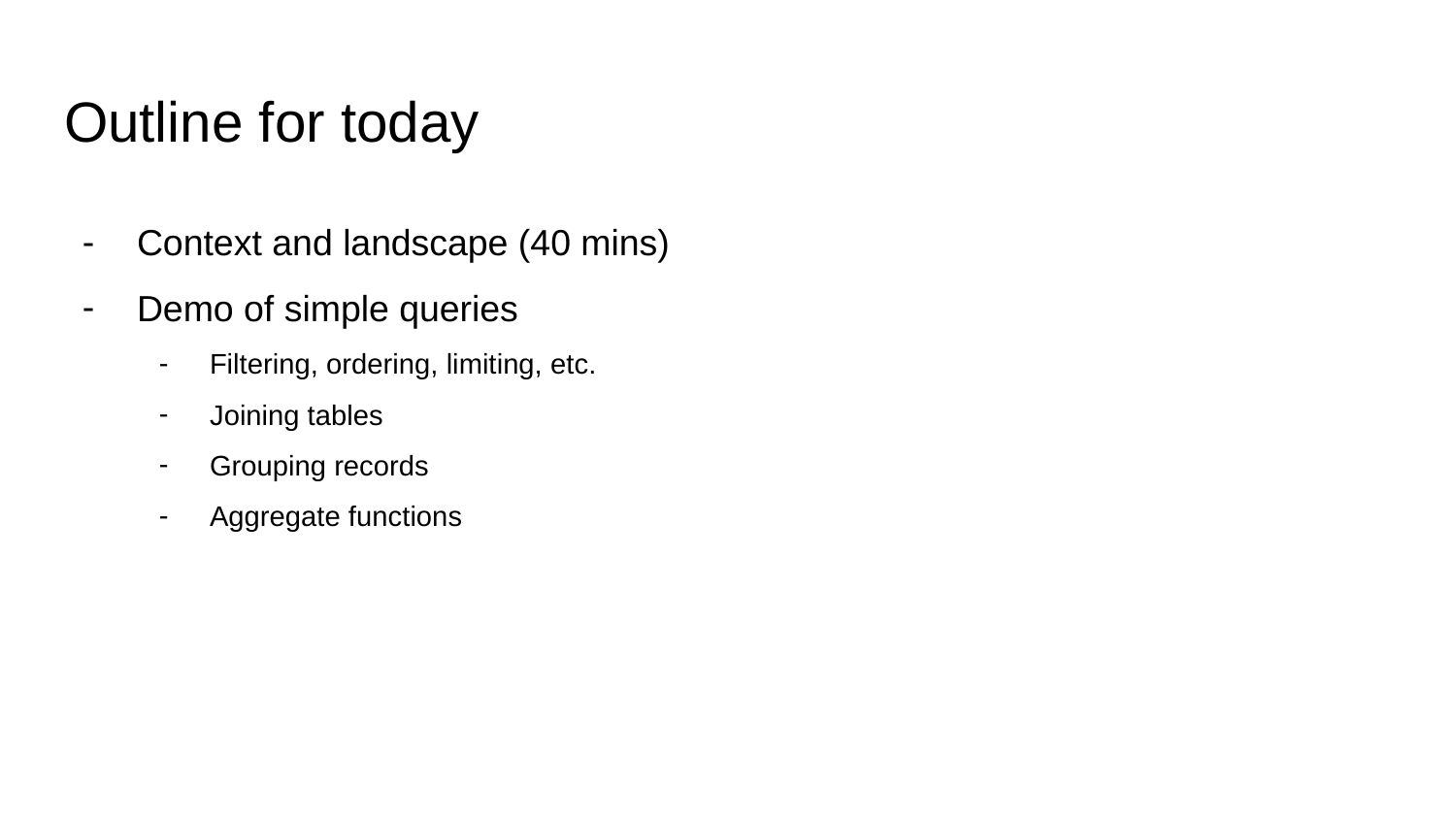

# Outline for today
Context and landscape (40 mins)
Demo of simple queries
Filtering, ordering, limiting, etc.
Joining tables
Grouping records
Aggregate functions